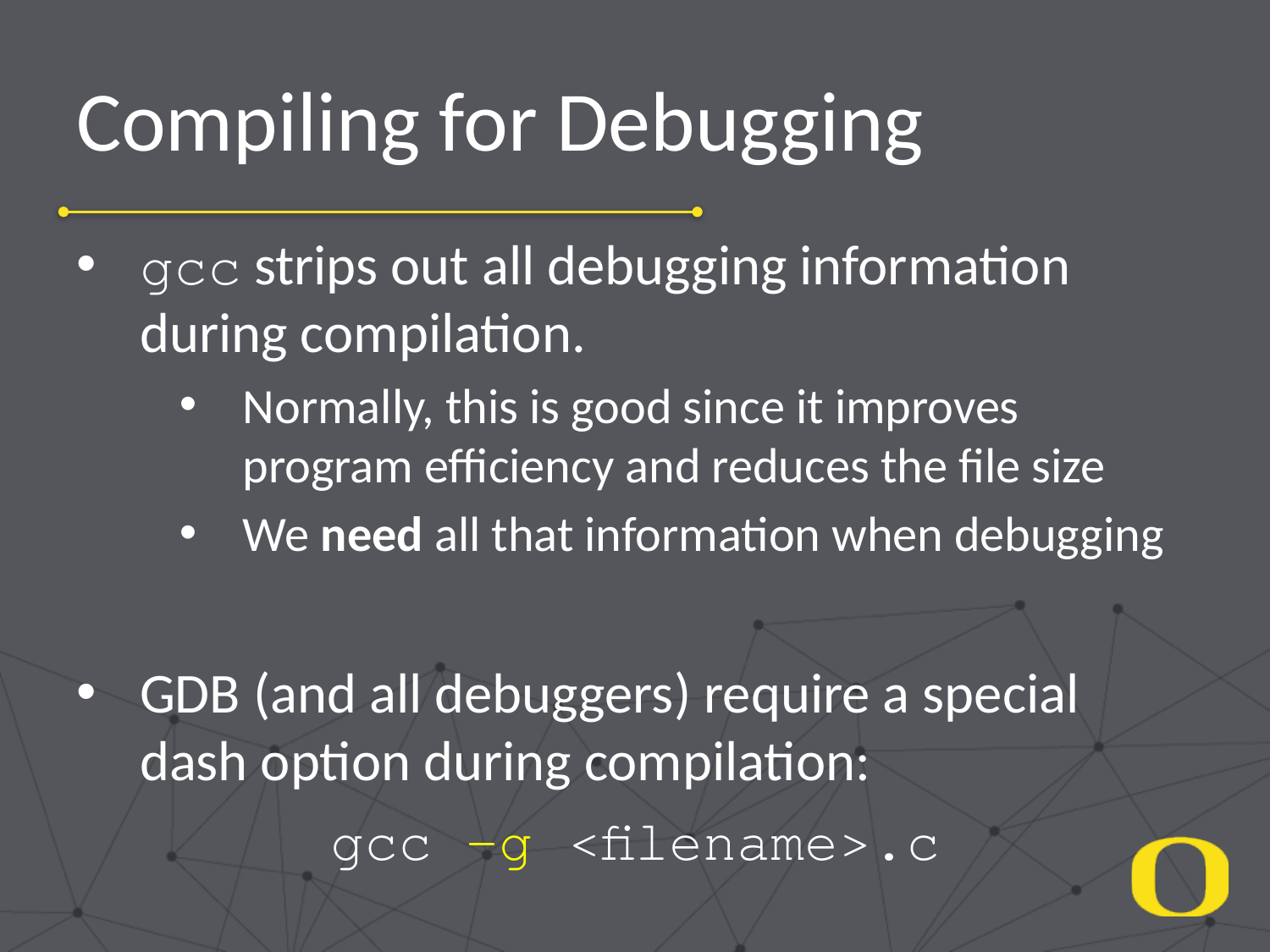

# Compiling for Debugging
gcc strips out all debugging information during compilation.
Normally, this is good since it improves program efficiency and reduces the file size
We need all that information when debugging

GDB (and all debuggers) require a special dash option during compilation:
gcc -g <filename>.c